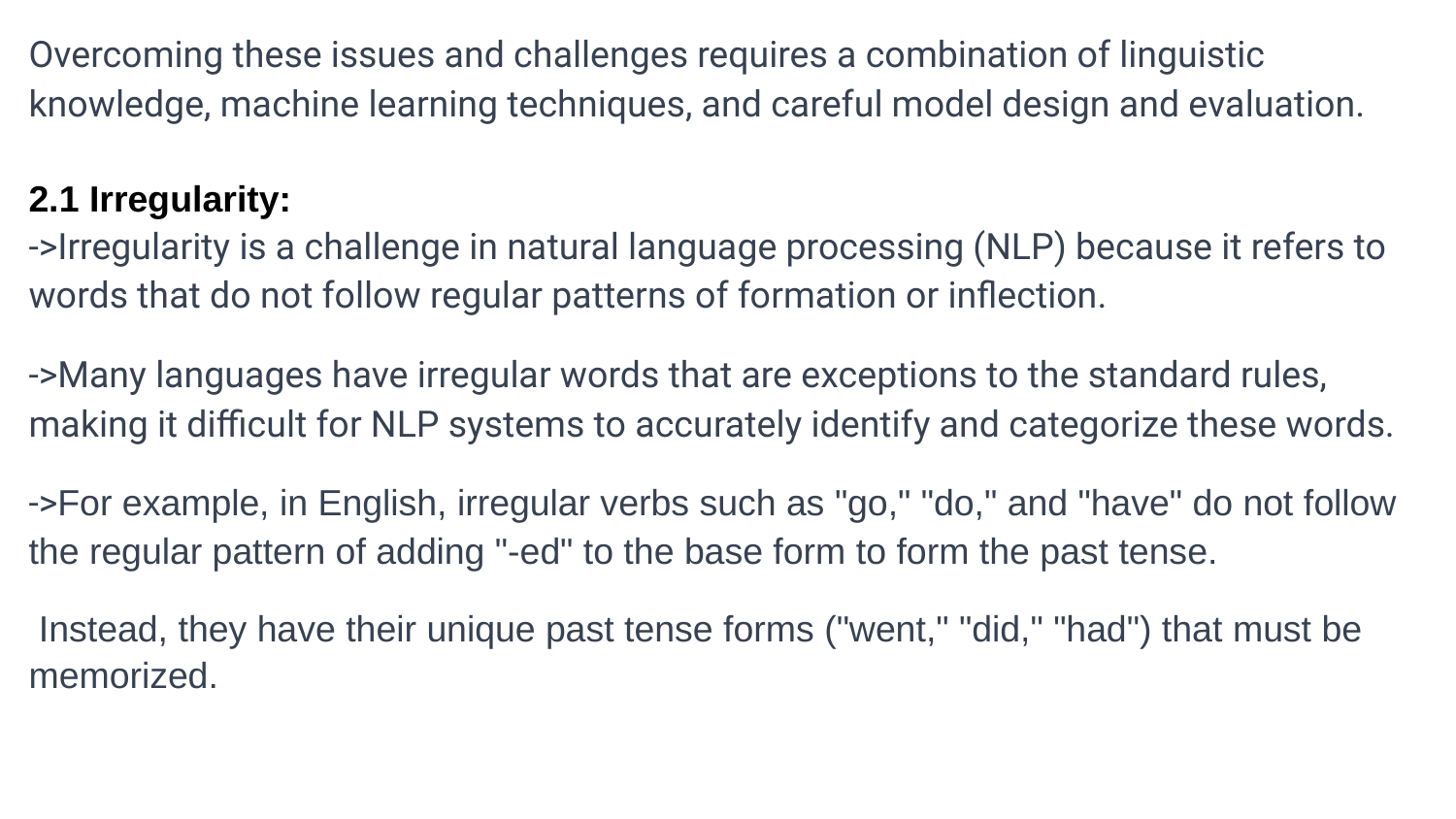

Overcoming these issues and challenges requires a combination of linguistic knowledge, machine learning techniques, and careful model design and evaluation.

2.1 Irregularity:
->Irregularity is a challenge in natural language processing (NLP) because it refers to words that do not follow regular patterns of formation or inflection.
->Many languages have irregular words that are exceptions to the standard rules, making it difficult for NLP systems to accurately identify and categorize these words.
->For example, in English, irregular verbs such as "go," "do," and "have" do not follow the regular pattern of adding "-ed" to the base form to form the past tense.
 Instead, they have their unique past tense forms ("went," "did," "had") that must be memorized.